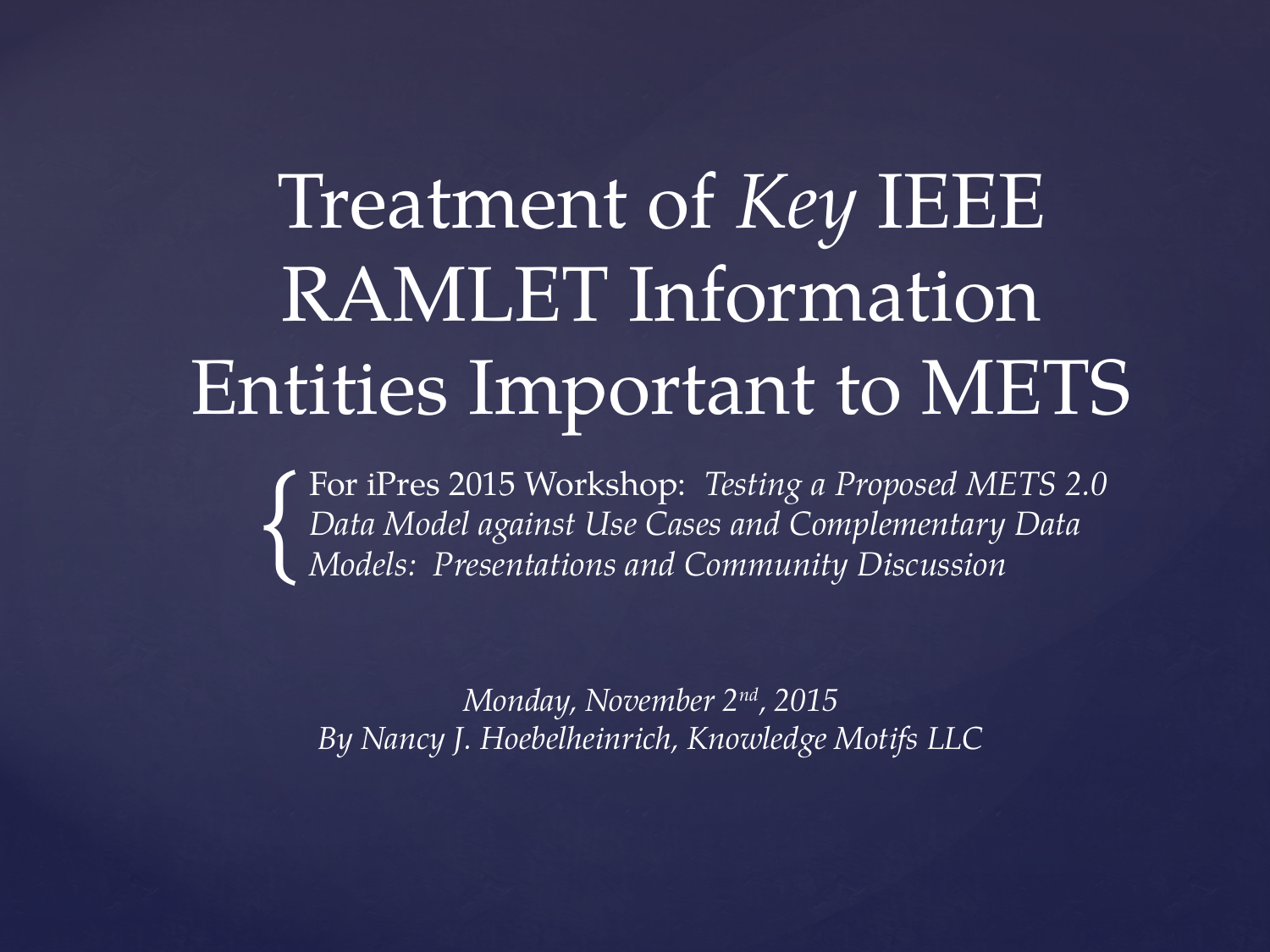

# Treatment of Key IEEE RAMLET Information Entities Important to METS
For iPres 2015 Workshop:  Testing a Proposed METS 2.0 Data Model against Use Cases and Complementary Data Models:  Presentations and Community Discussion
Monday, November 2nd, 2015
By Nancy J. Hoebelheinrich, Knowledge Motifs LLC